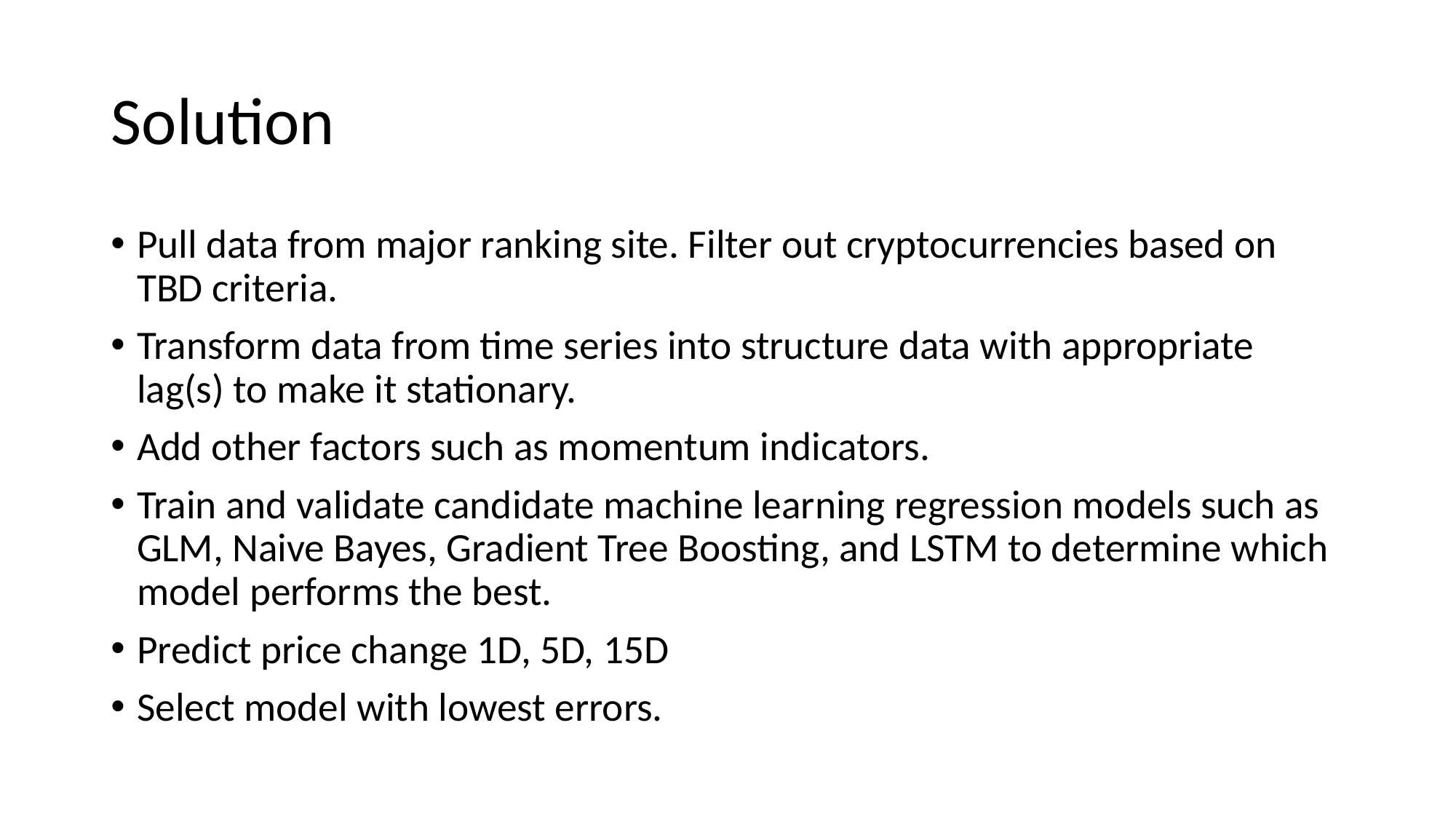

# Solution
Pull data from major ranking site. Filter out cryptocurrencies based on TBD criteria.
Transform data from time series into structure data with appropriate lag(s) to make it stationary.
Add other factors such as momentum indicators.
Train and validate candidate machine learning regression models such as GLM, Naive Bayes, Gradient Tree Boosting, and LSTM to determine which model performs the best.
Predict price change 1D, 5D, 15D
Select model with lowest errors.